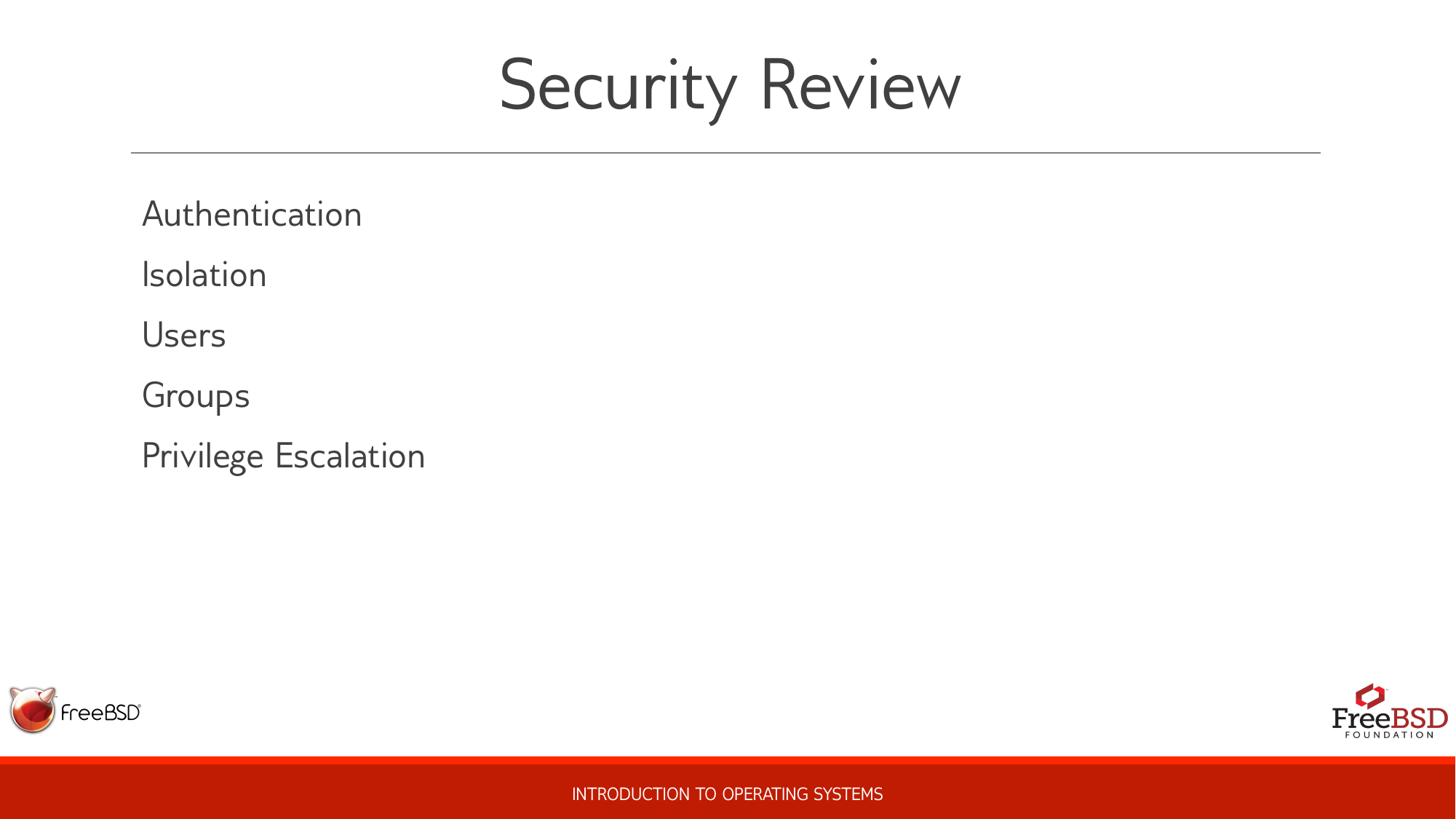

# Security Review
Authentication
Isolation
Users
Groups
Privilege Escalation

Introduction to Operating Systems